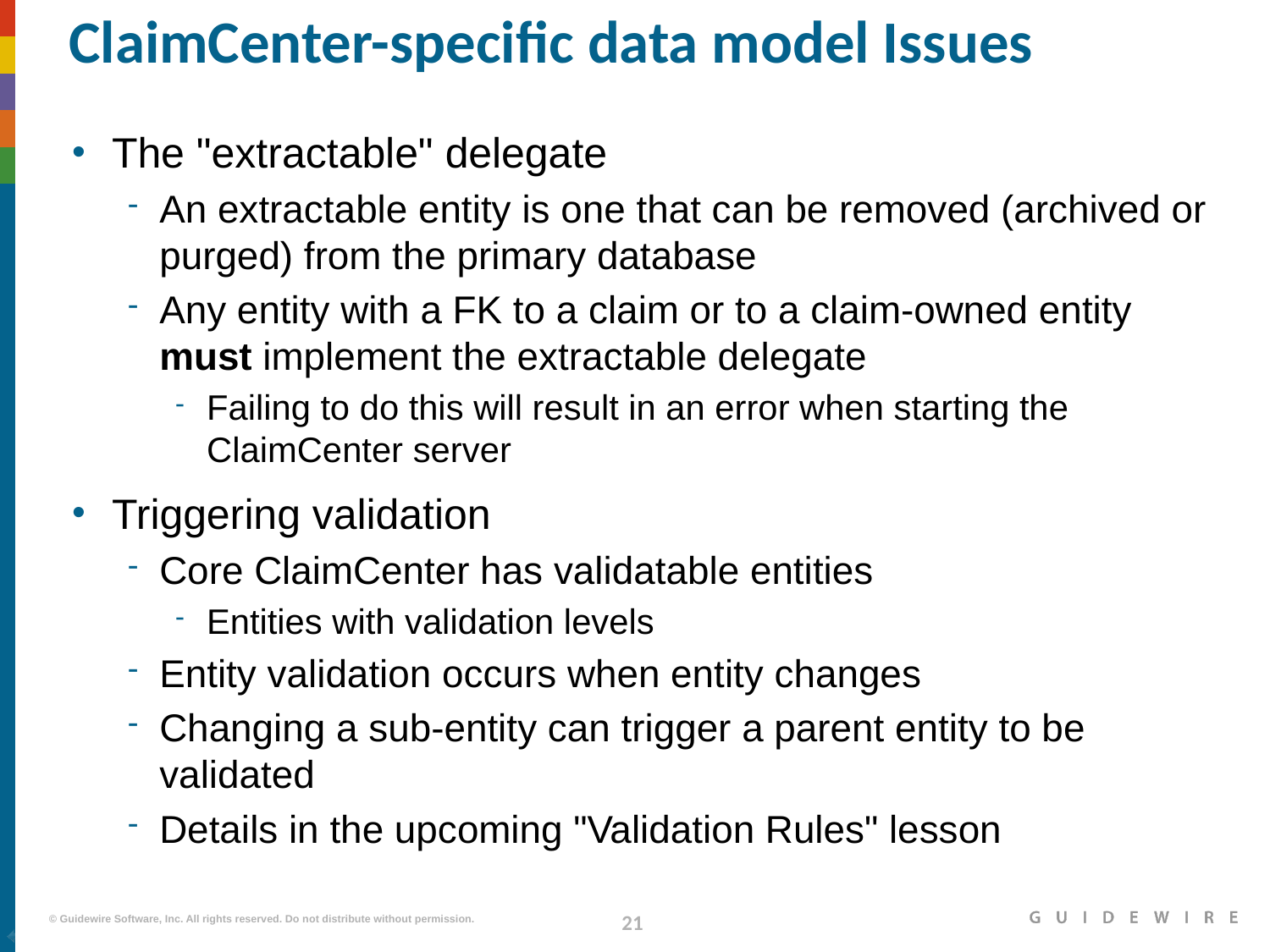

# ClaimCenter-specific data model Issues
The "extractable" delegate
An extractable entity is one that can be removed (archived or purged) from the primary database
Any entity with a FK to a claim or to a claim-owned entity must implement the extractable delegate
Failing to do this will result in an error when starting the ClaimCenter server
Triggering validation
Core ClaimCenter has validatable entities
Entities with validation levels
Entity validation occurs when entity changes
Changing a sub-entity can trigger a parent entity to be validated
Details in the upcoming "Validation Rules" lesson